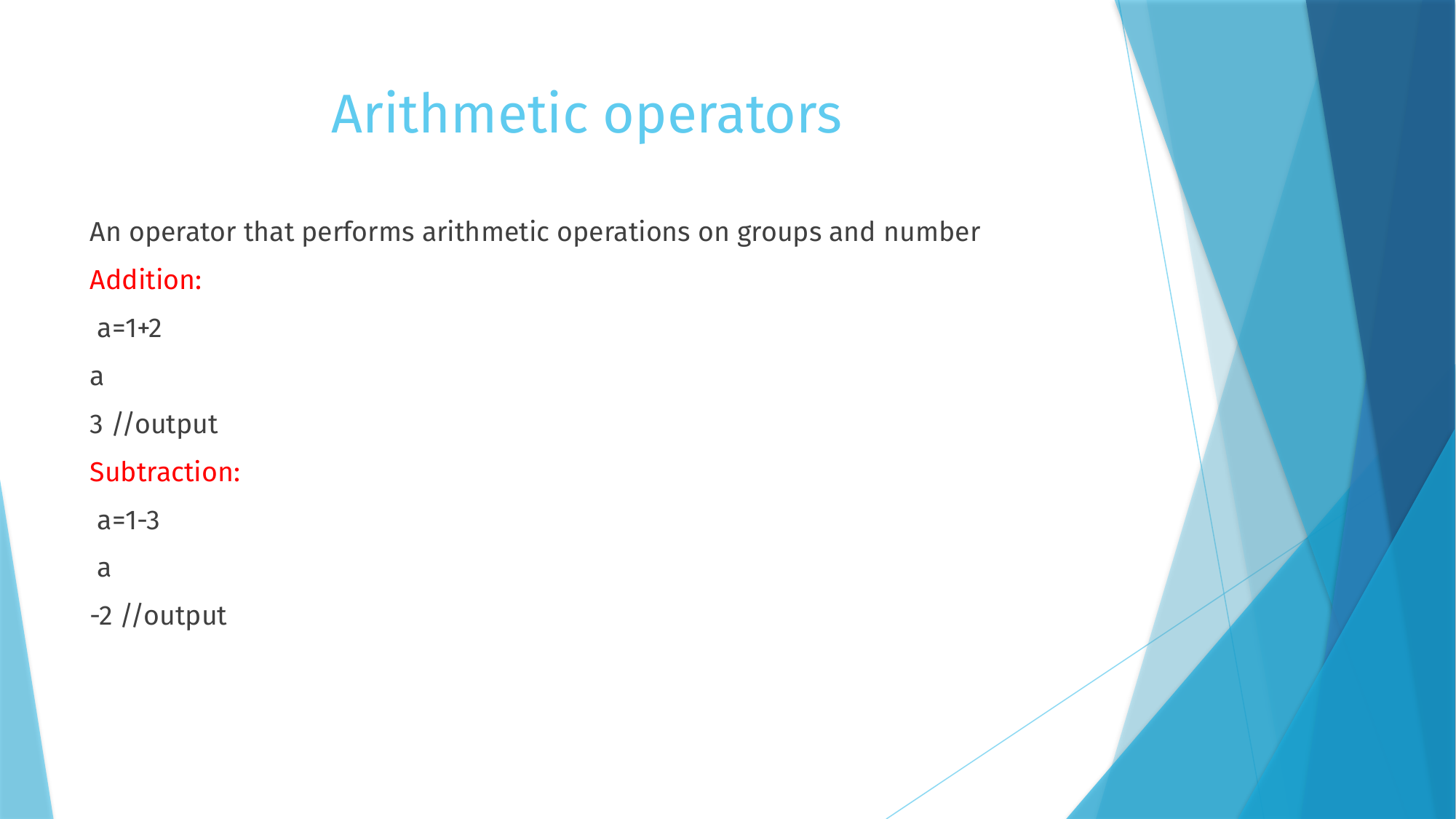

# Arithmetic operators
An operator that performs arithmetic operations on groups and number
Addition:
 a=1+2
a
3 //output
Subtraction:
 a=1-3
 a
-2 //output